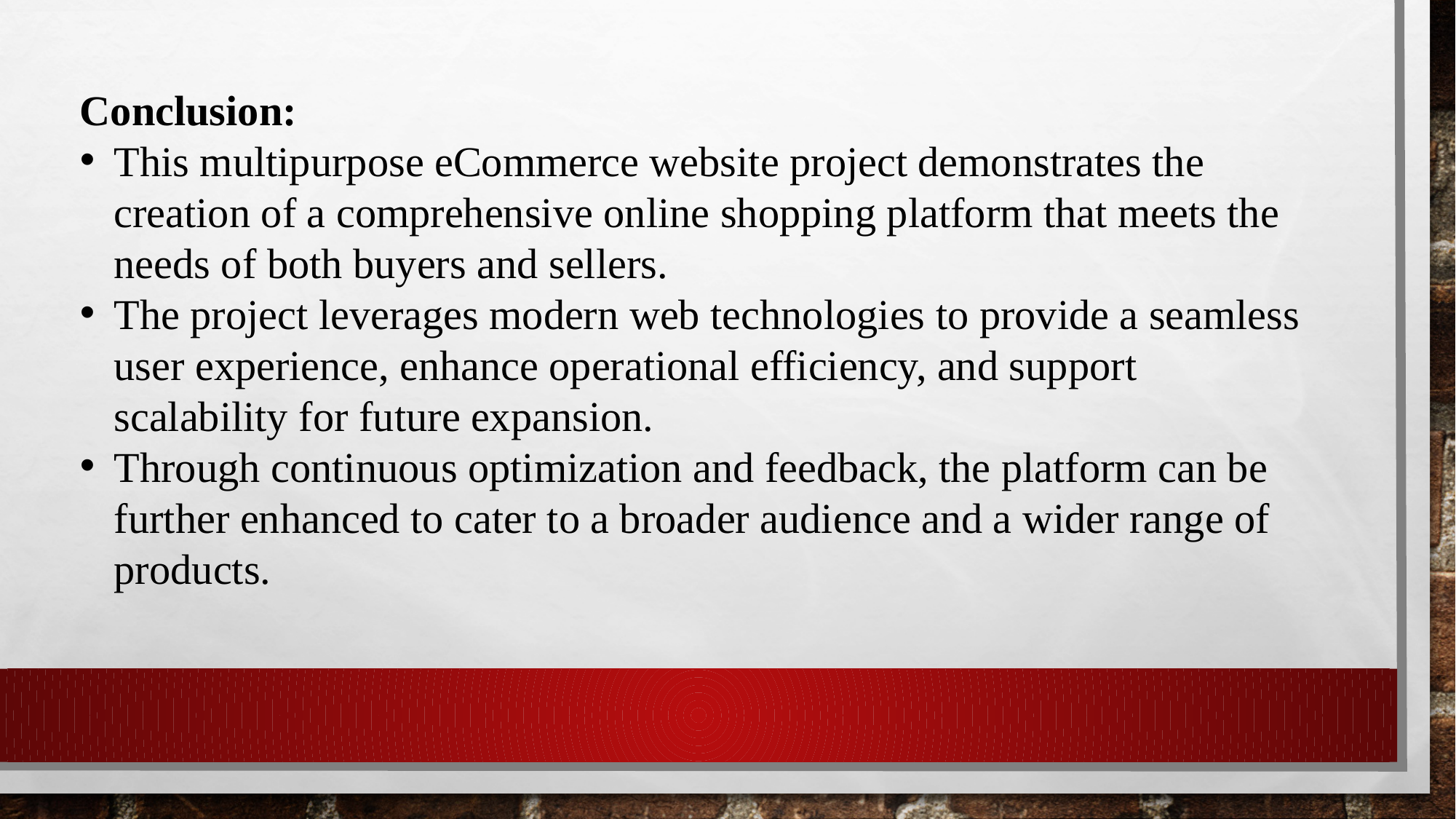

Conclusion:
This multipurpose eCommerce website project demonstrates the creation of a comprehensive online shopping platform that meets the needs of both buyers and sellers.
The project leverages modern web technologies to provide a seamless user experience, enhance operational efficiency, and support scalability for future expansion.
Through continuous optimization and feedback, the platform can be further enhanced to cater to a broader audience and a wider range of products.